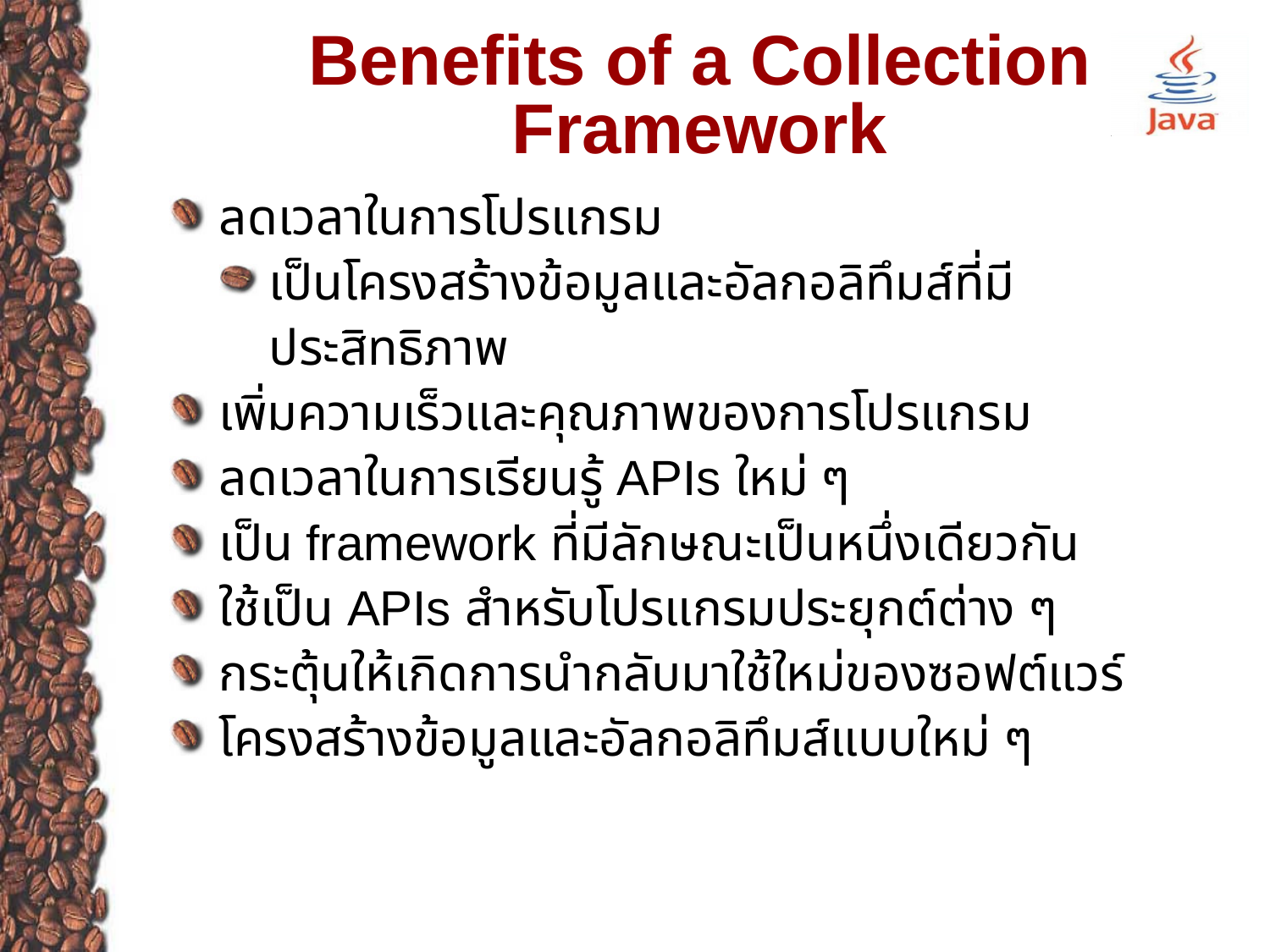

# Benefits of a Collection Framework
ลดเวลาในการโปรแกรม
เป็นโครงสร้างข้อมูลและอัลกอลิทึมส์ที่มีประสิทธิภาพ
เพิ่มความเร็วและคุณภาพของการโปรแกรม
ลดเวลาในการเรียนรู้ APIs ใหม่ ๆ
เป็น framework ที่มีลักษณะเป็นหนึ่งเดียวกัน
ใช้เป็น APIs สำหรับโปรแกรมประยุกต์ต่าง ๆ
กระตุ้นให้เกิดการนำกลับมาใช้ใหม่ของซอฟต์แวร์
โครงสร้างข้อมูลและอัลกอลิทึมส์แบบใหม่ ๆ